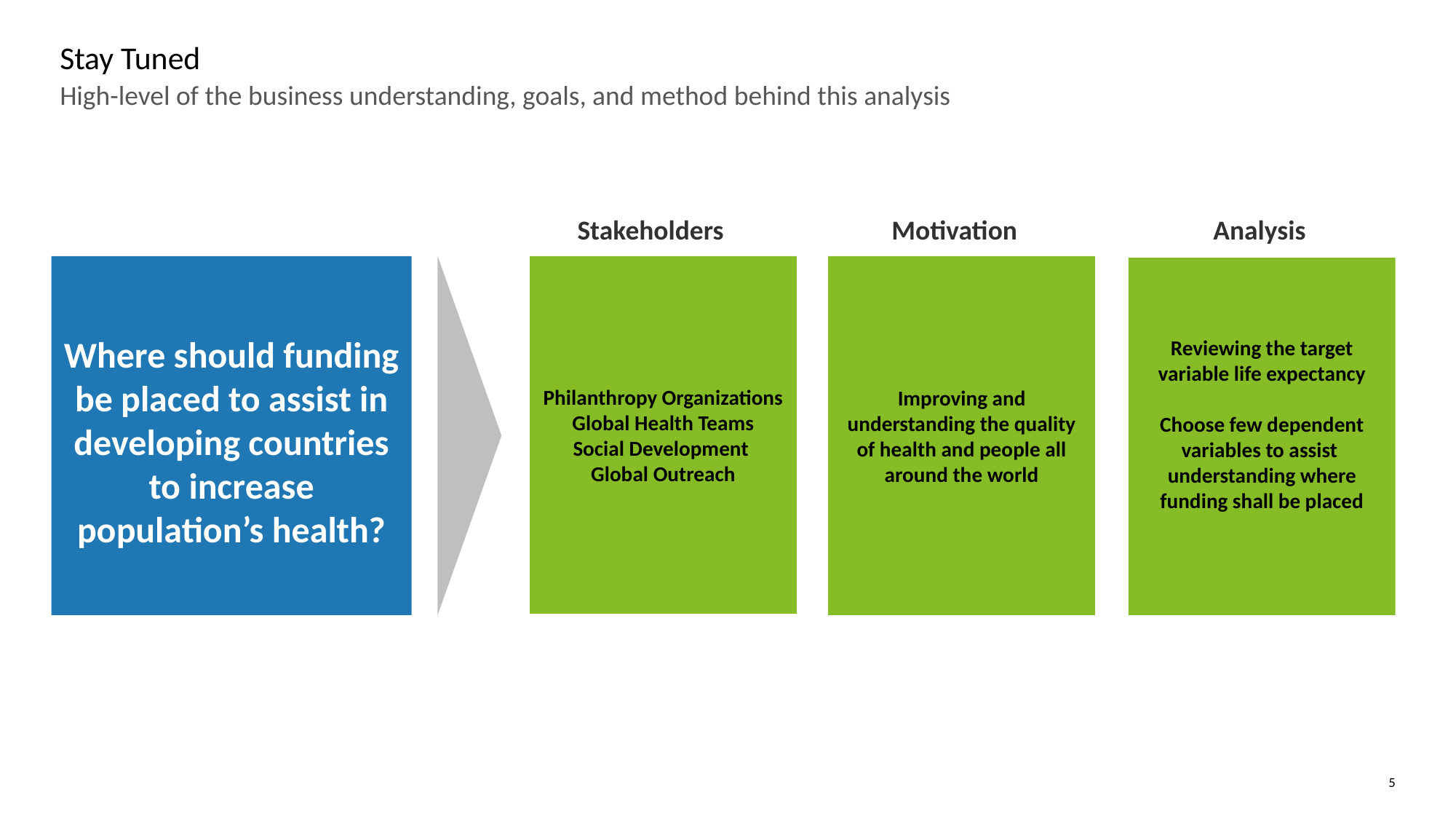

# Stay Tuned
High-level of the business understanding, goals, and method behind this analysis
Problem
Stakeholders
Analysis
Motivation
Improving and understanding the quality of health and people all around the world

Where should funding be placed to assist in developing countries to increase population’s health?

Philanthropy Organizations
Global Health Teams
Social Development
Global Outreach
Reviewing the target variable life expectancy

Choose few dependent variables to assist  understanding where funding shall be placed